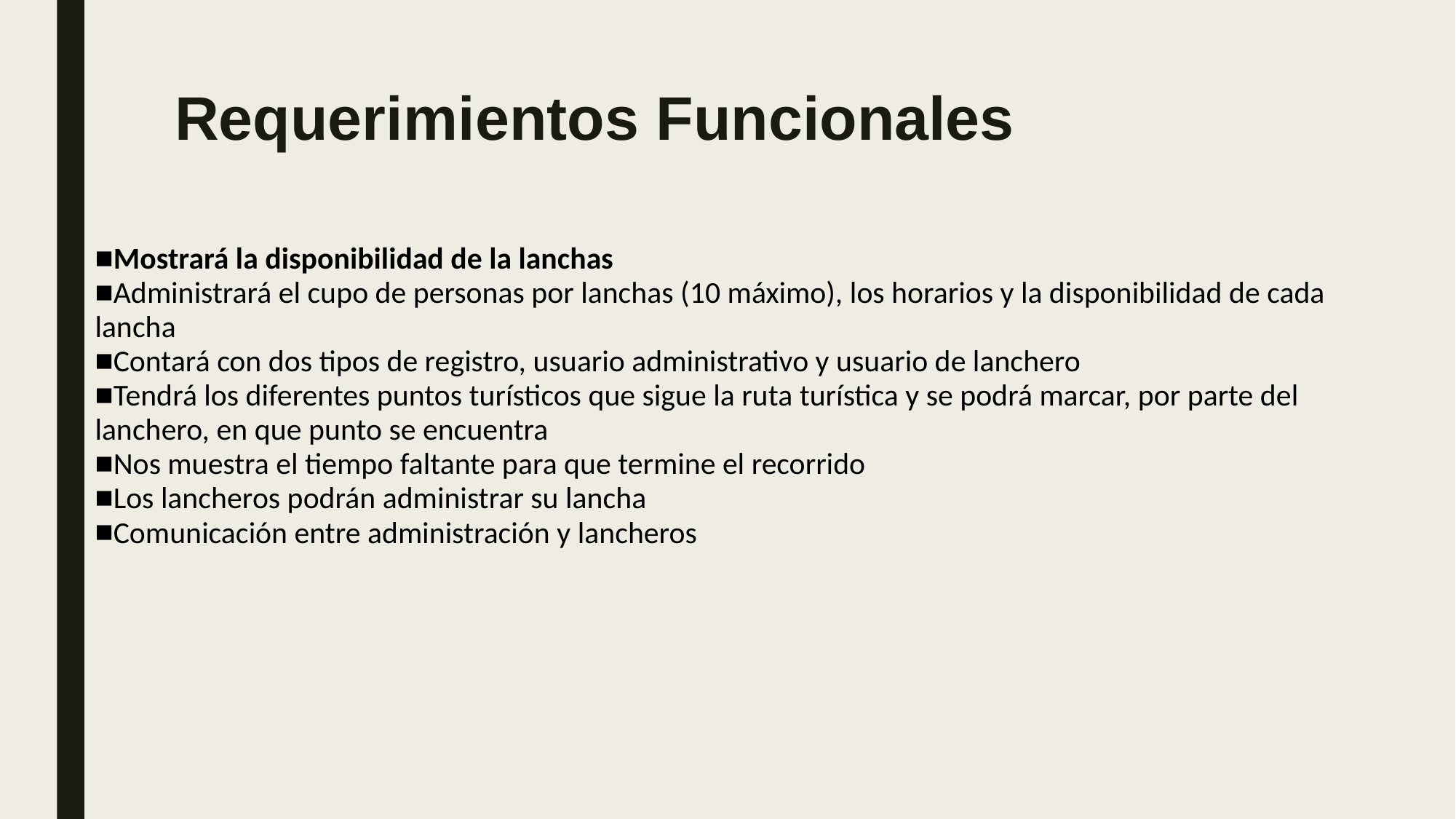

# Requerimientos Funcionales
Mostrará la disponibilidad de la lanchas
Administrará el cupo de personas por lanchas (10 máximo), los horarios y la disponibilidad de cada   lancha
Contará con dos tipos de registro, usuario administrativo y usuario de lanchero
Tendrá los diferentes puntos turísticos que sigue la ruta turística y se podrá marcar, por parte del lanchero, en que punto se encuentra
Nos muestra el tiempo faltante para que termine el recorrido
Los lancheros podrán administrar su lancha
Comunicación entre administración y lancheros